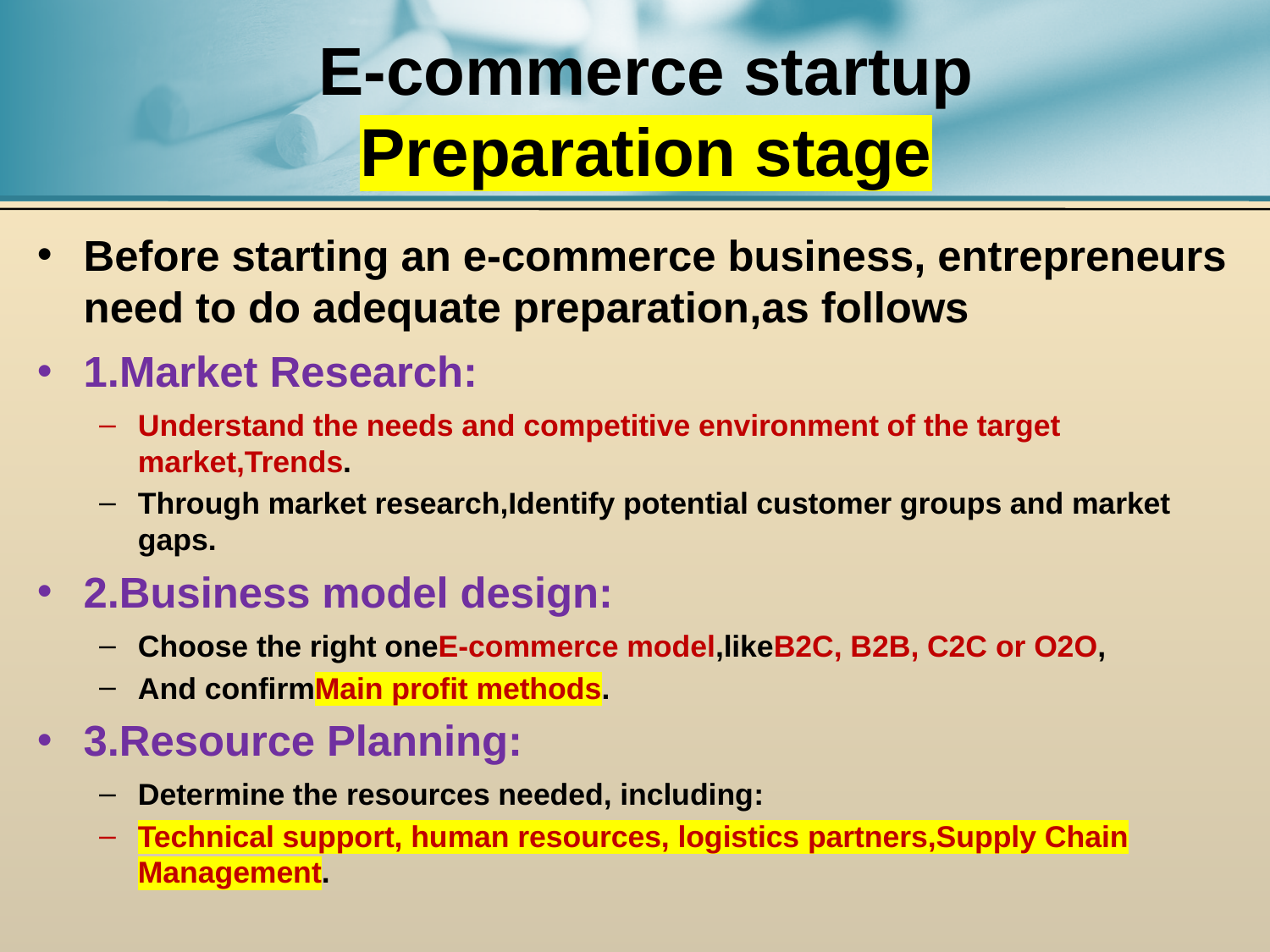

# E-commerce startup Preparation stage
Before starting an e-commerce business, entrepreneurs need to do adequate preparation,as follows
1.Market Research:
Understand the needs and competitive environment of the target market,Trends.
Through market research,Identify potential customer groups and market gaps.
2.Business model design:
Choose the right oneE-commerce model,likeB2C, B2B, C2C or O2O,
And confirmMain profit methods.
3.Resource Planning:
Determine the resources needed, including:
Technical support, human resources, logistics partners,Supply Chain Management.